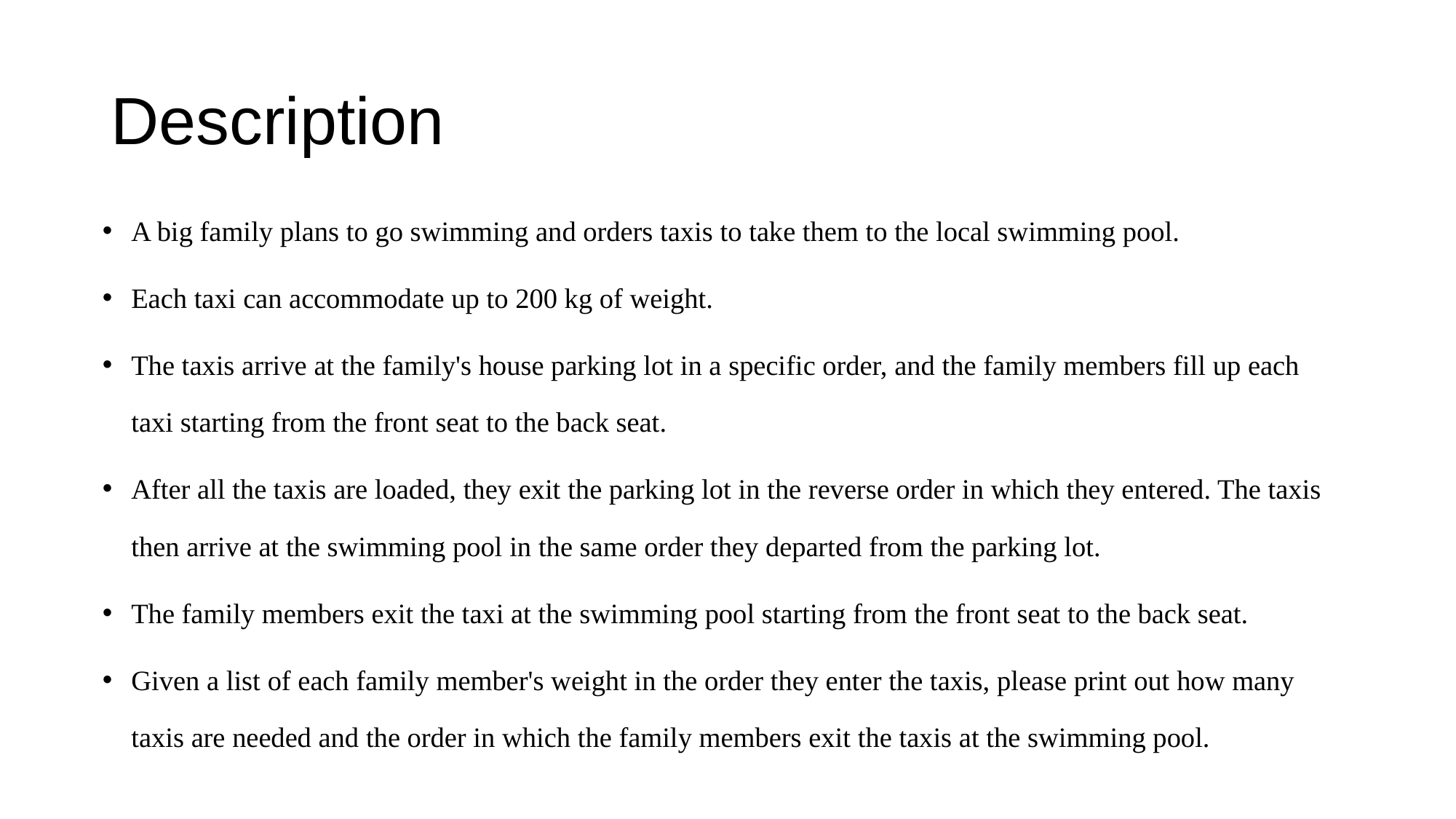

# Description
A big family plans to go swimming and orders taxis to take them to the local swimming pool.
Each taxi can accommodate up to 200 kg of weight.
The taxis arrive at the family's house parking lot in a specific order, and the family members fill up each taxi starting from the front seat to the back seat.
After all the taxis are loaded, they exit the parking lot in the reverse order in which they entered. The taxis then arrive at the swimming pool in the same order they departed from the parking lot.
The family members exit the taxi at the swimming pool starting from the front seat to the back seat.
Given a list of each family member's weight in the order they enter the taxis, please print out how many taxis are needed and the order in which the family members exit the taxis at the swimming pool.